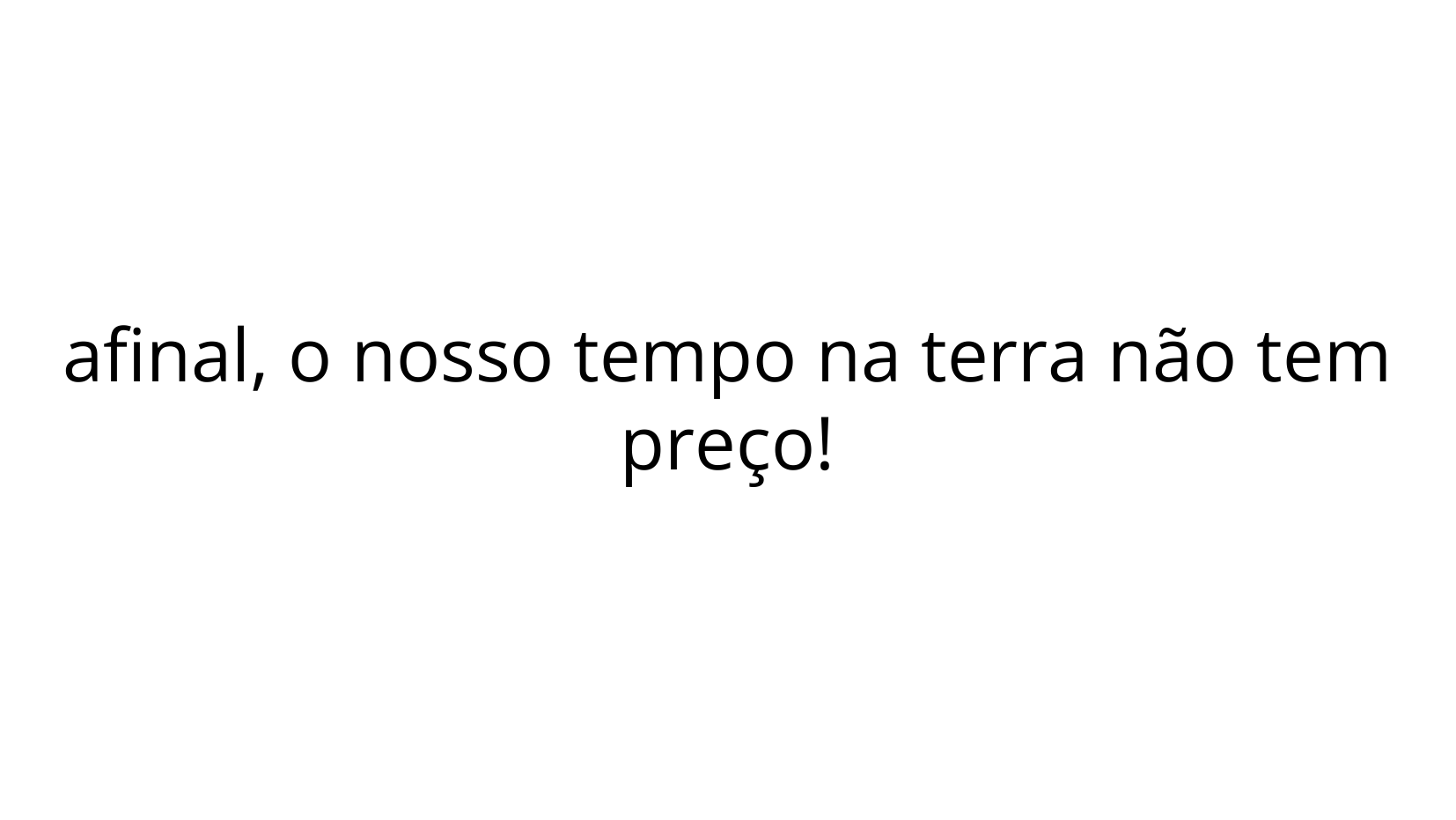

afinal, o nosso tempo na terra não tem preço!